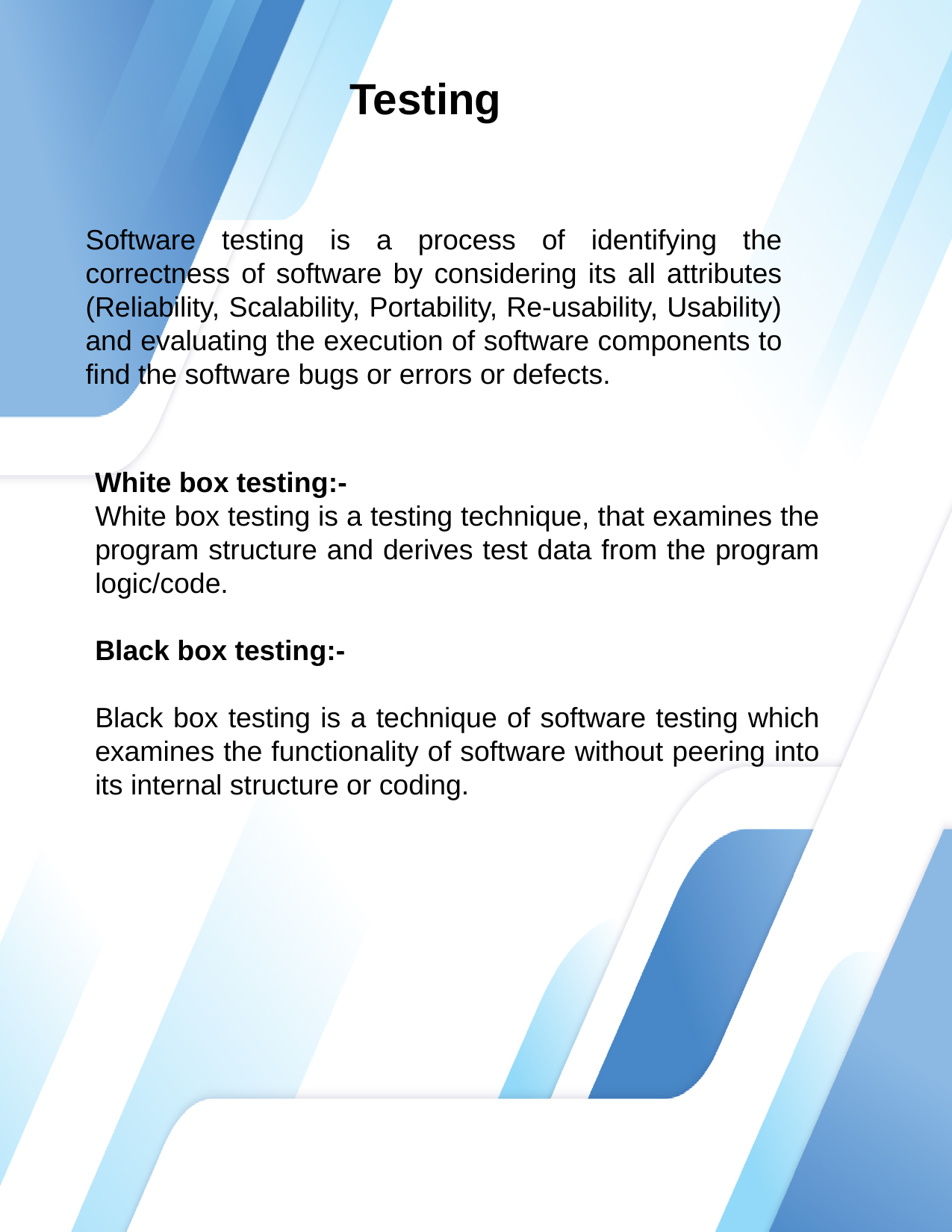

Testing

Software testing is a process of identifying the correctness of software by considering its all attributes (Reliability, Scalability, Portability, Re-usability, Usability) and evaluating the execution of software components to find the software bugs or errors or defects.

White box testing:-
White box testing is a testing technique, that examines the program structure and derives test data from the program logic/code.

Black box testing:-

Black box testing is a technique of software testing which examines the functionality of software without peering into its internal structure or coding.